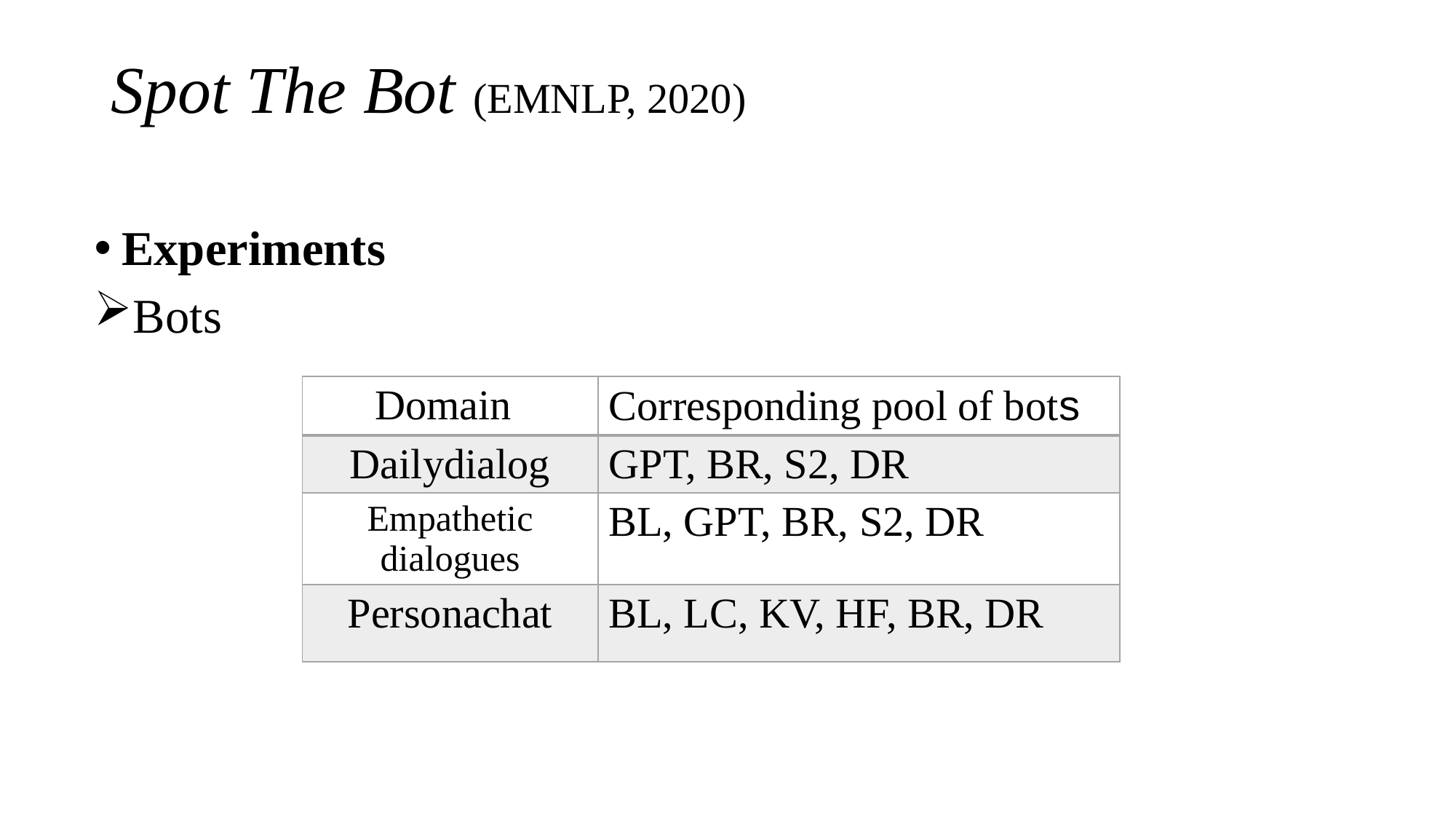

Spot The Bot (EMNLP, 2020)
Experiments
Bots

| Domain | Corresponding pool of bots |
| --- | --- |
| Dailydialog | GPT, BR, S2, DR |
| Empathetic dialogues | BL, GPT, BR, S2, DR |
| Personachat | BL, LC, KV, HF, BR, DR |